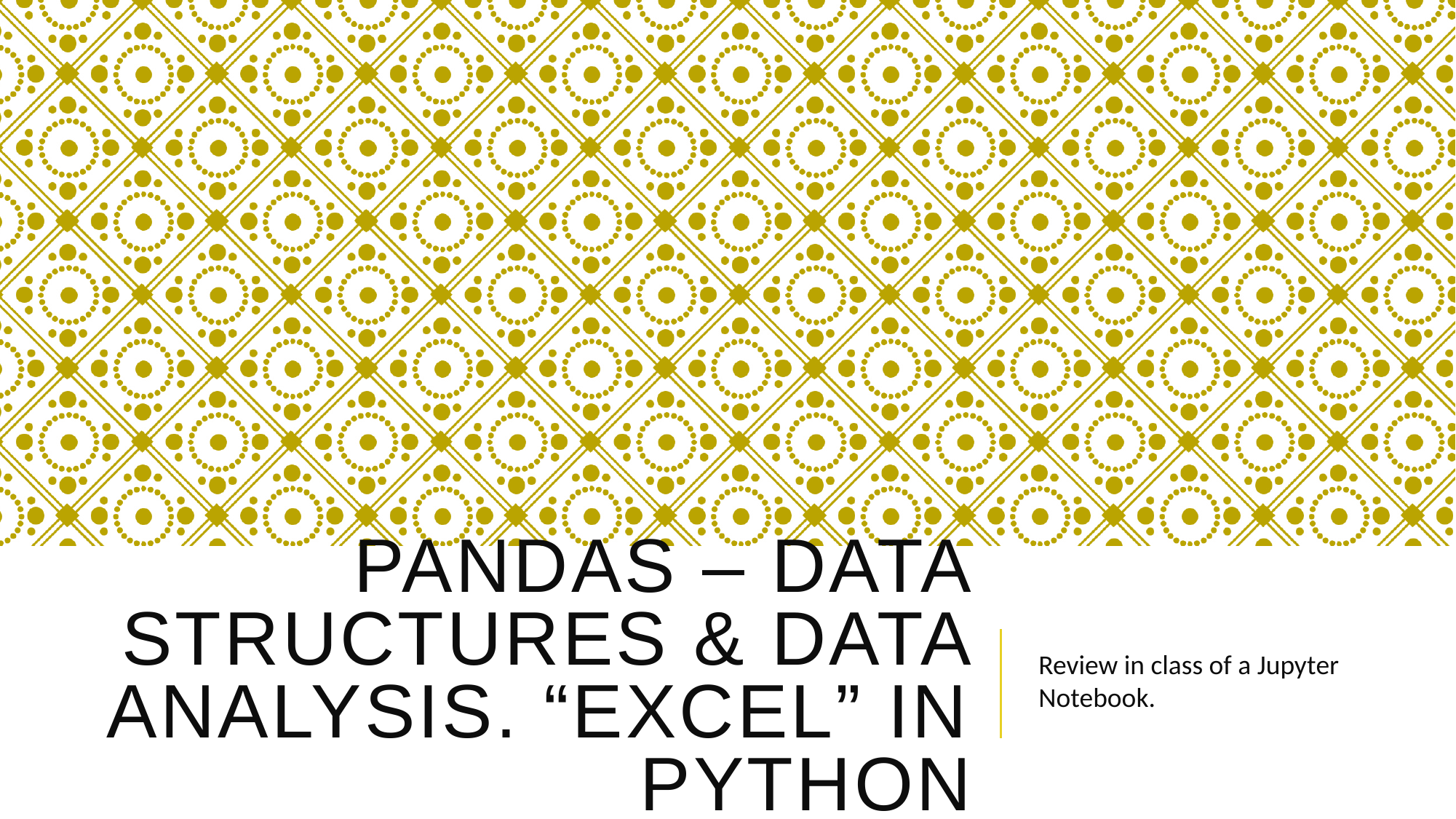

# pandas – Data Structures & Data Analysis. “Excel” in python
Review in class of a Jupyter Notebook.